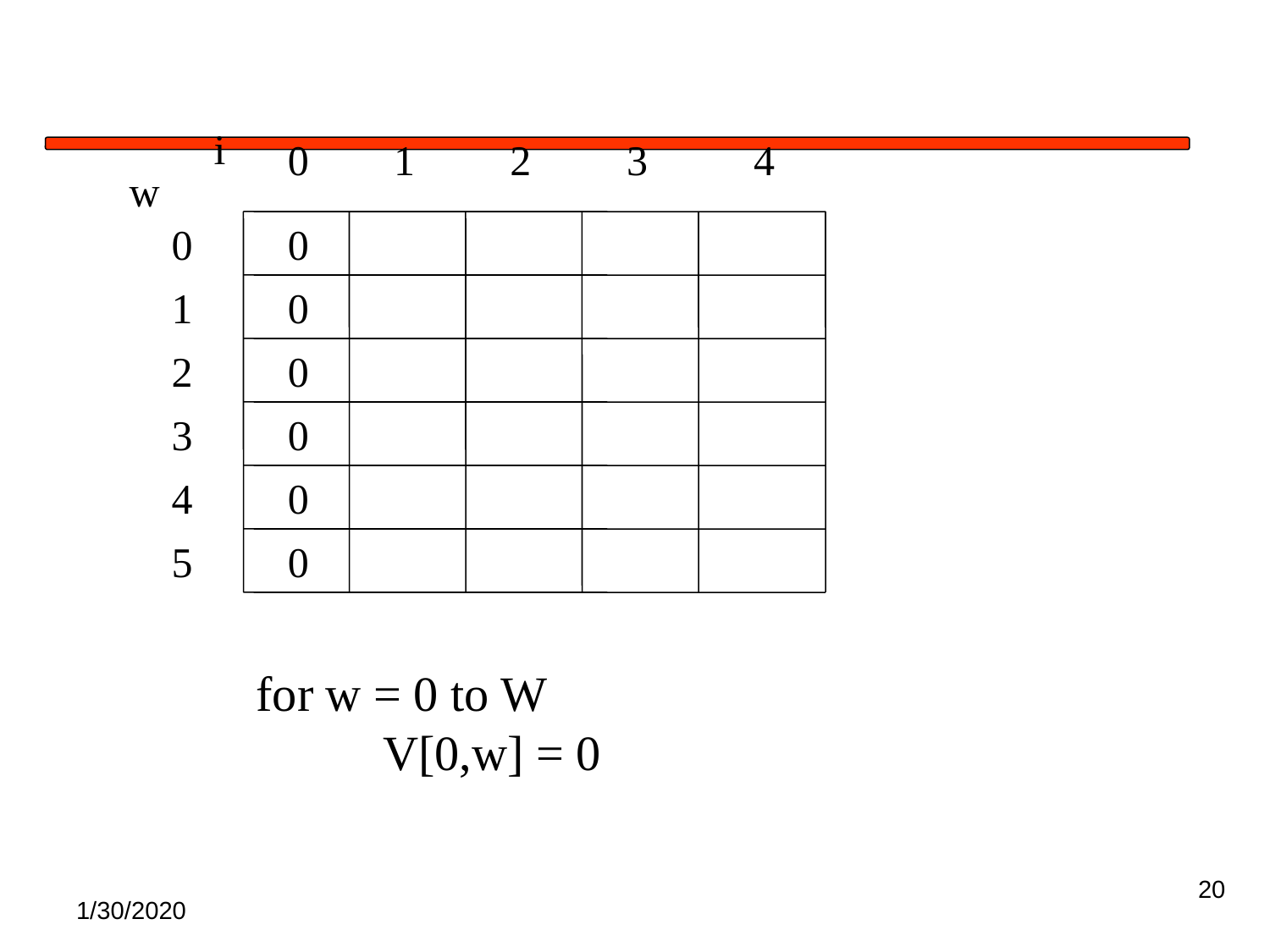

i
0
1
2
3
4
w
0

0

1

0
2

0
3

0
4

0
5

0

for w = 0 to W
	V[0,w] = 0
20
1/30/2020